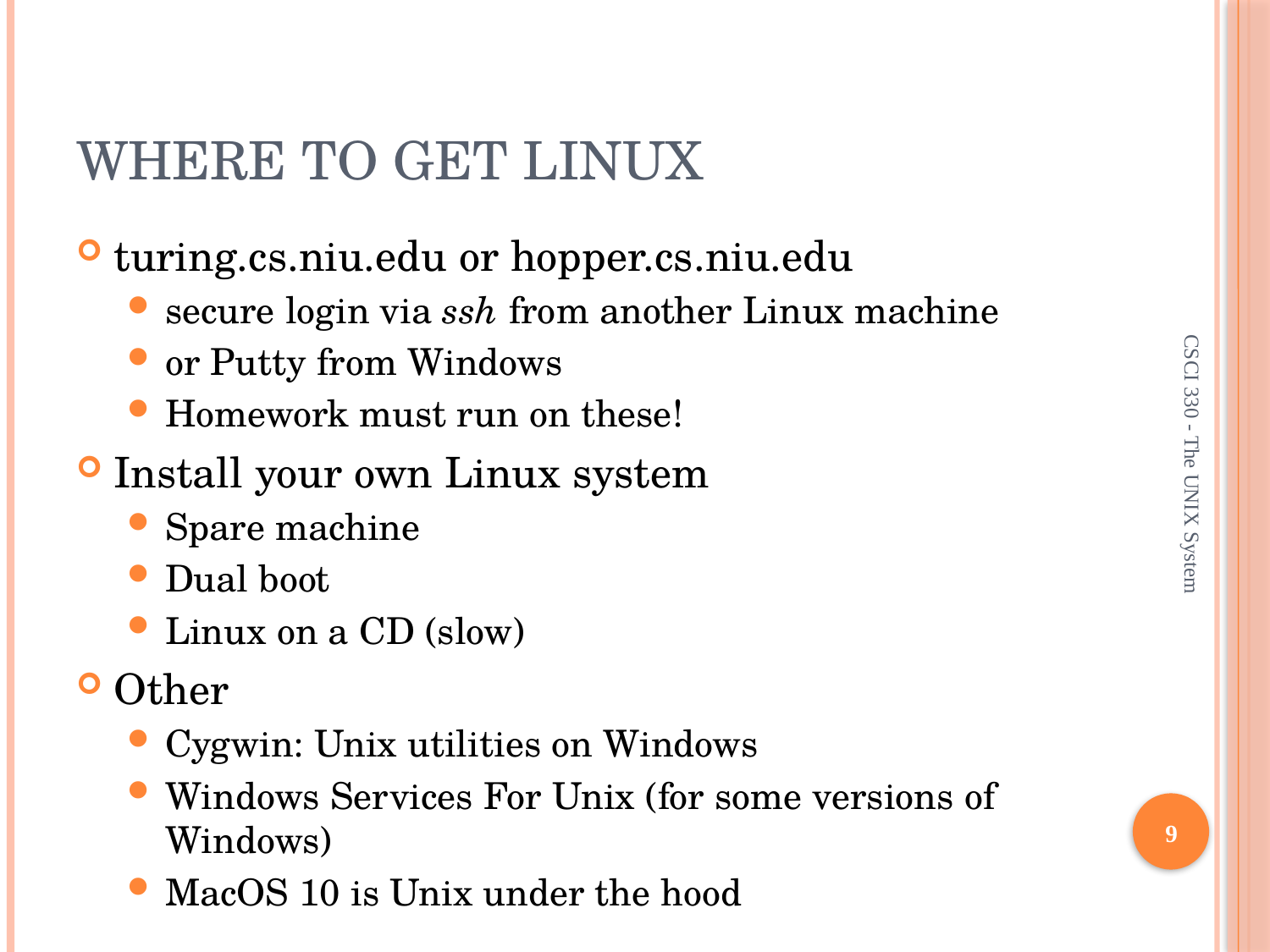

WHERE TO GET LINUX
turing.cs.niu.edu or hopper.cs.niu.edu
secure login via ssh from another Linux machine
or Putty from Windows
Homework must run on these!
Install your own Linux system
Spare machine
Dual boot
Linux on a CD (slow)
Other
Cygwin: Unix utilities on Windows
Windows Services For Unix (for some versions of Windows)
MacOS 10 is Unix under the hood
CSCI 330 - The UNIX System
9